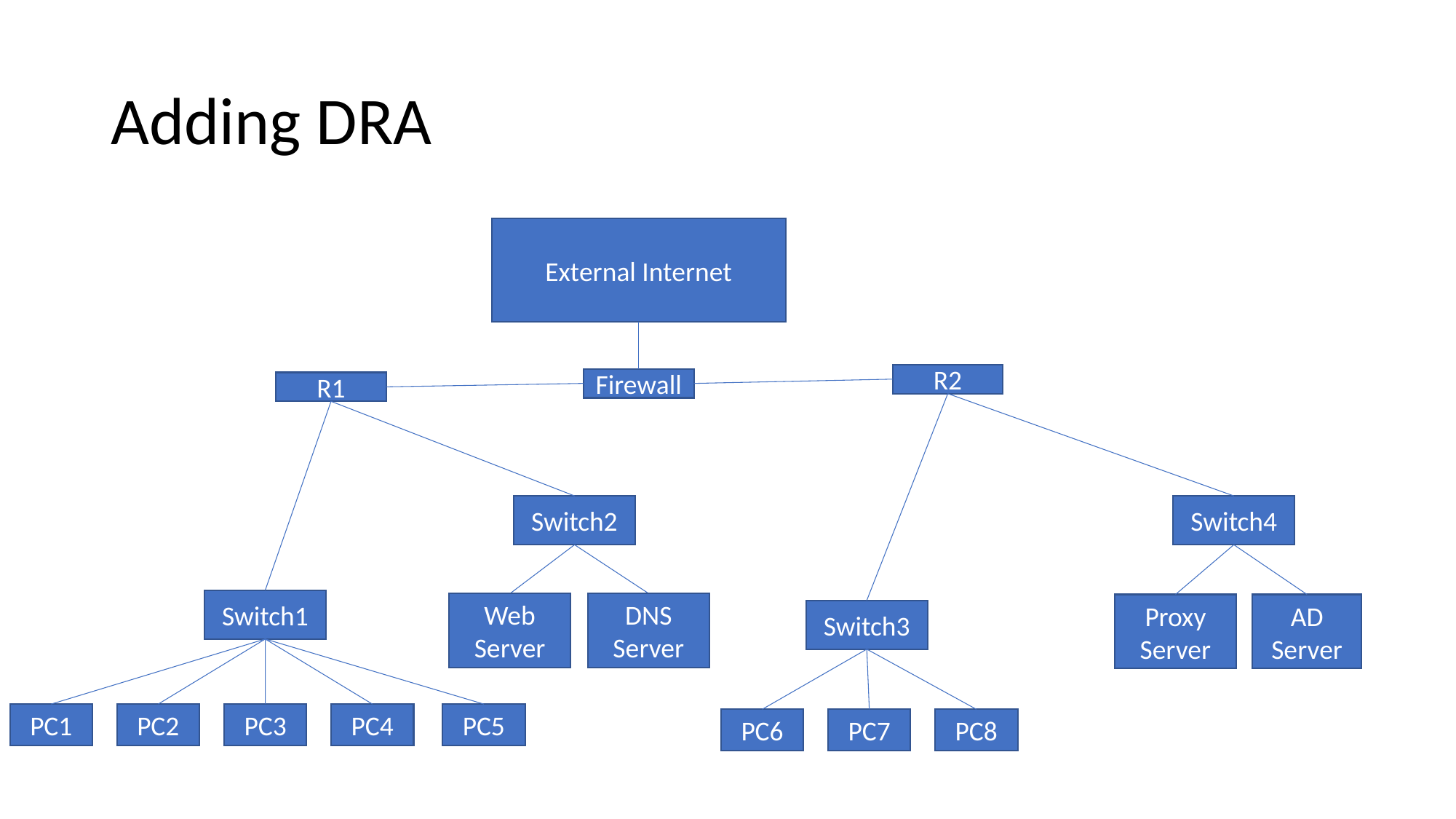

# Adding DRA
External Internet
R2
Firewall
R1
Switch2
Switch4
Switch1
DNS
Server
Web
Server
AD
Server
Proxy
Server
Switch3
PC1
PC2
PC3
PC4
PC5
PC6
PC7
PC8